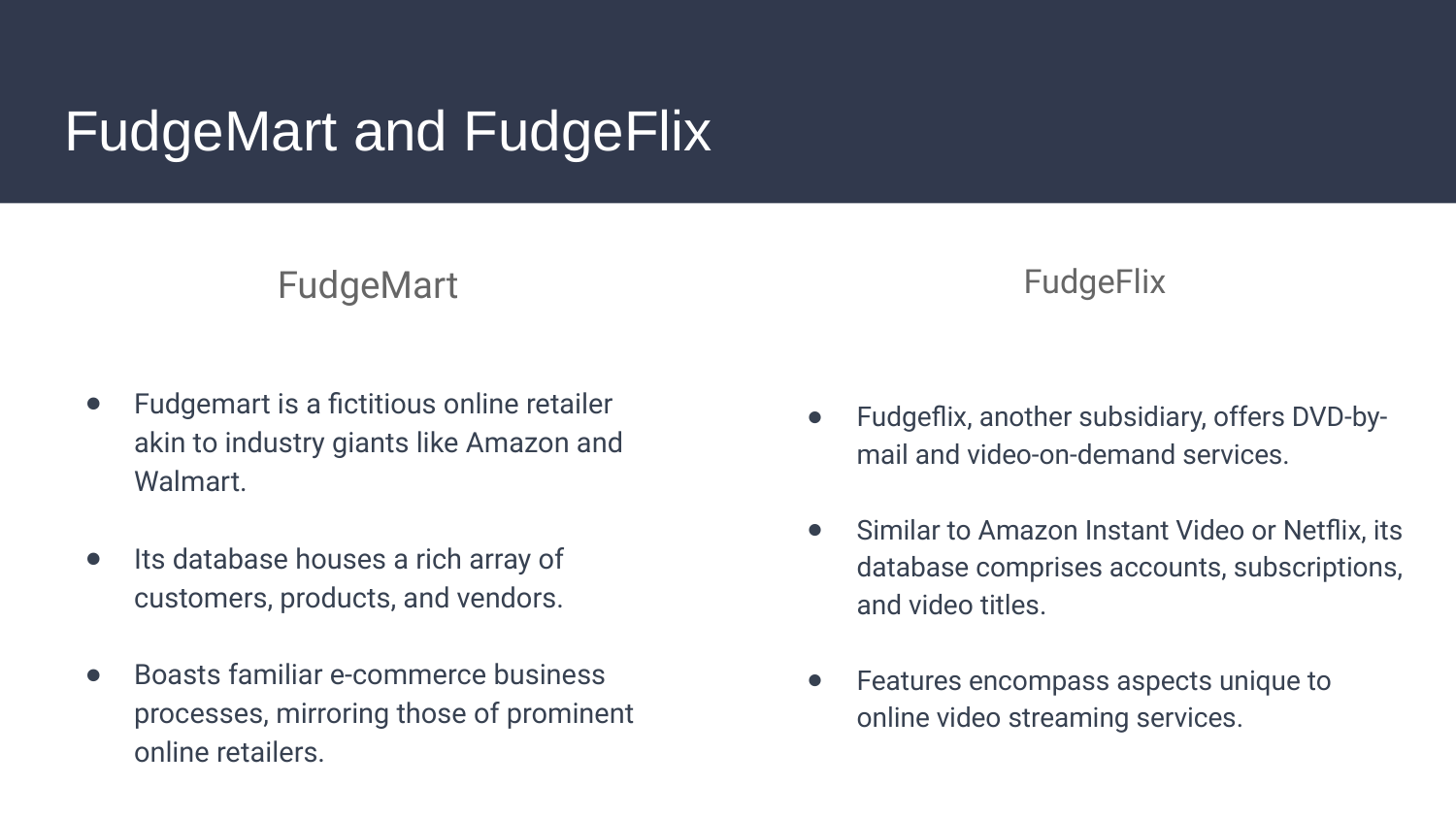

# FudgeMart and FudgeFlix
FudgeMart

Fudgemart is a fictitious online retailer akin to industry giants like Amazon and Walmart.

Its database houses a rich array of customers, products, and vendors.

Boasts familiar e-commerce business processes, mirroring those of prominent online retailers.

FudgeFlix

Fudgeflix, another subsidiary, offers DVD-by-mail and video-on-demand services.

Similar to Amazon Instant Video or Netflix, its database comprises accounts, subscriptions, and video titles.

Features encompass aspects unique to online video streaming services.